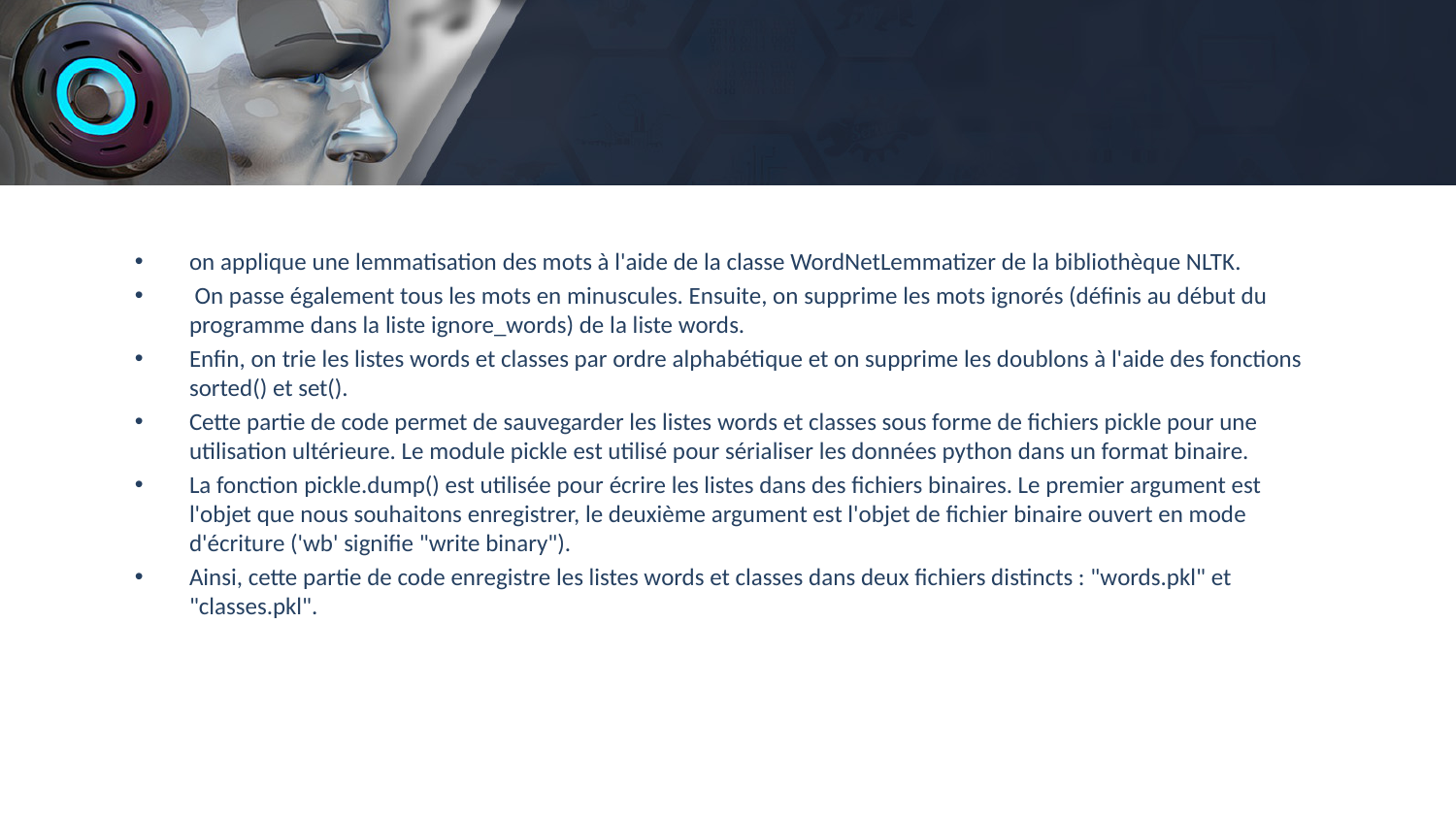

on applique une lemmatisation des mots à l'aide de la classe WordNetLemmatizer de la bibliothèque NLTK.
 On passe également tous les mots en minuscules. Ensuite, on supprime les mots ignorés (définis au début du programme dans la liste ignore_words) de la liste words.
Enfin, on trie les listes words et classes par ordre alphabétique et on supprime les doublons à l'aide des fonctions sorted() et set().
Cette partie de code permet de sauvegarder les listes words et classes sous forme de fichiers pickle pour une utilisation ultérieure. Le module pickle est utilisé pour sérialiser les données python dans un format binaire.
La fonction pickle.dump() est utilisée pour écrire les listes dans des fichiers binaires. Le premier argument est l'objet que nous souhaitons enregistrer, le deuxième argument est l'objet de fichier binaire ouvert en mode d'écriture ('wb' signifie "write binary").
Ainsi, cette partie de code enregistre les listes words et classes dans deux fichiers distincts : "words.pkl" et "classes.pkl".